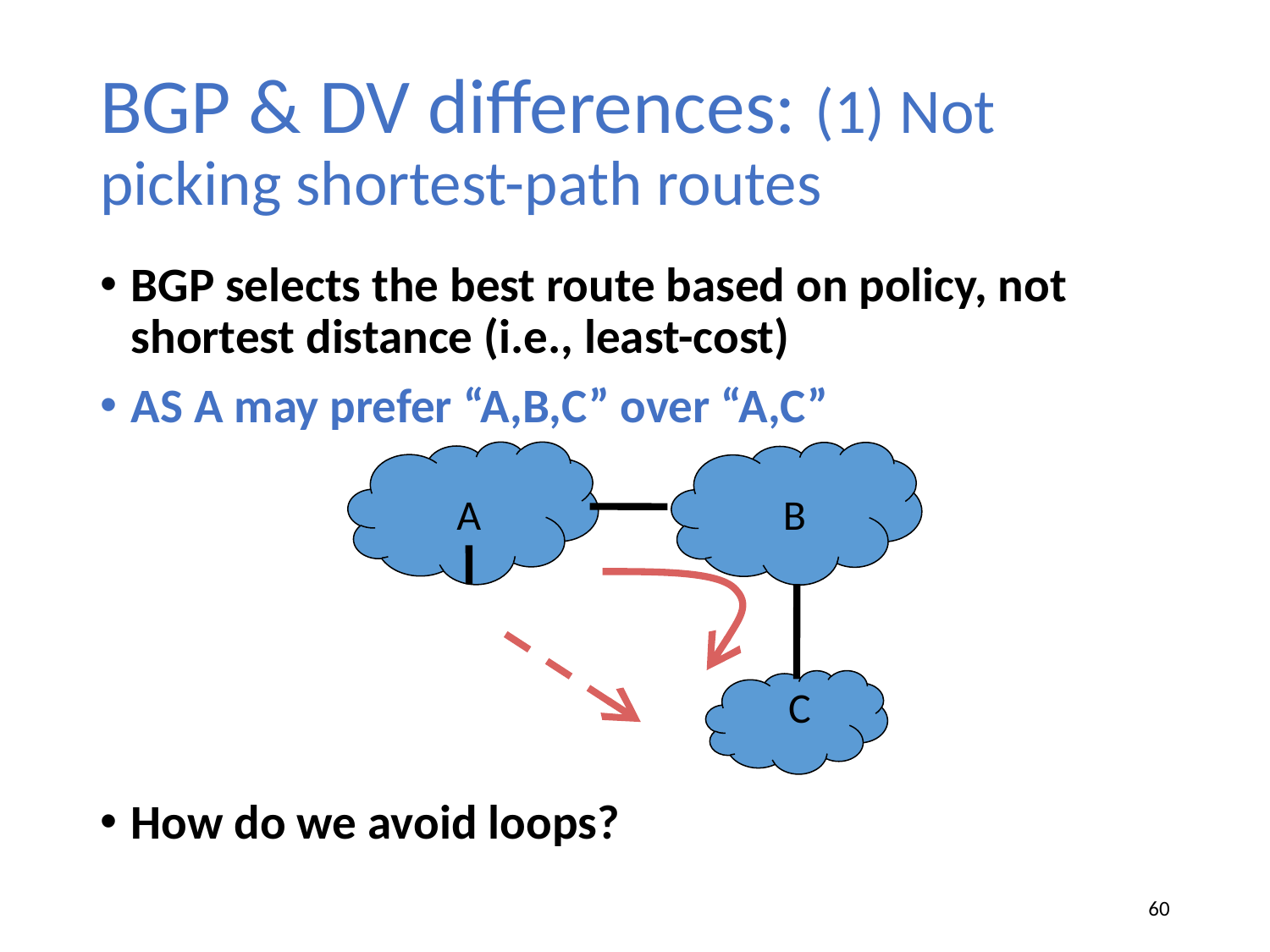

# BGP & DV differences: (1) Not picking shortest-path routes
BGP selects the best route based on policy, not shortest distance (i.e., least-cost)
AS A may prefer “A,B,C” over “A,C”

How do we avoid loops?

A
B

C
60